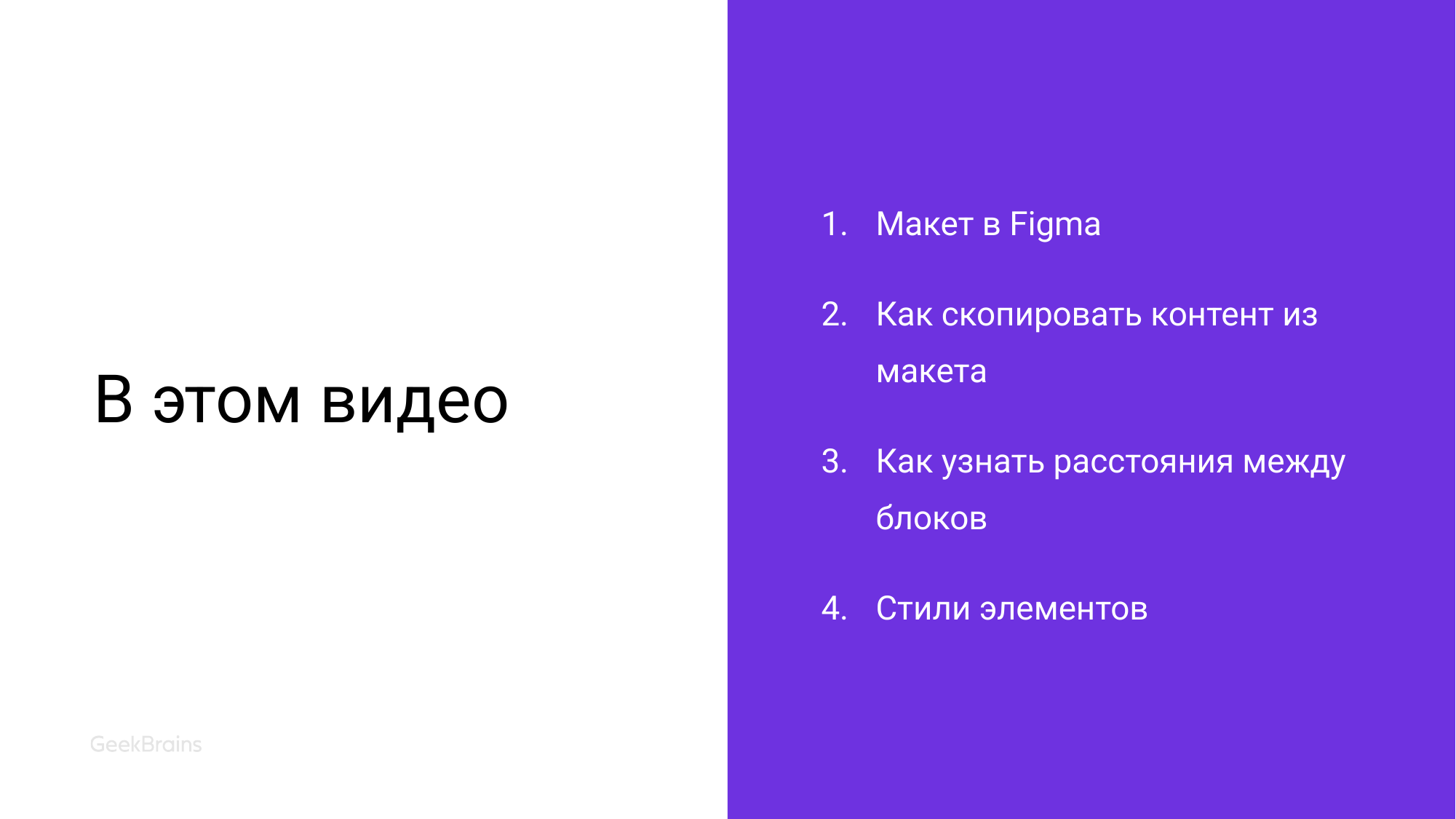

# В этом видео
Макет в Figma
Как скопировать контент из макета
Как узнать расстояния между блоков
Стили элементов